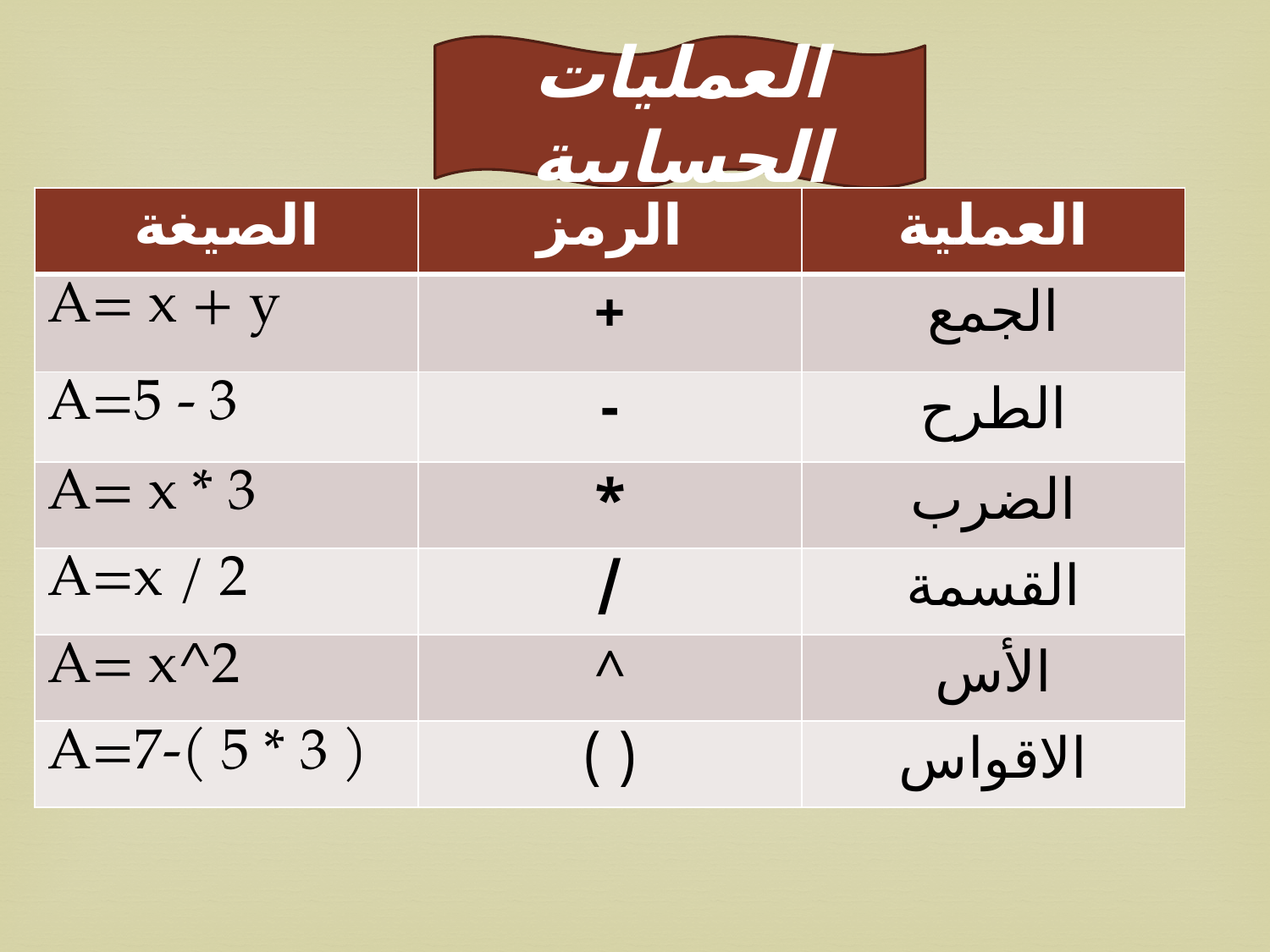

العمليات الحسابية
| الصيغة | الرمز | العملية |
| --- | --- | --- |
| A= x + y | + | الجمع |
| A=5 - 3 | - | الطرح |
| A= x \* 3 | \* | الضرب |
| A=x / 2 | / | القسمة |
| A= x^2 | ^ | الأس |
| A=7-( 5 \* 3 ) | ( ) | الاقواس |